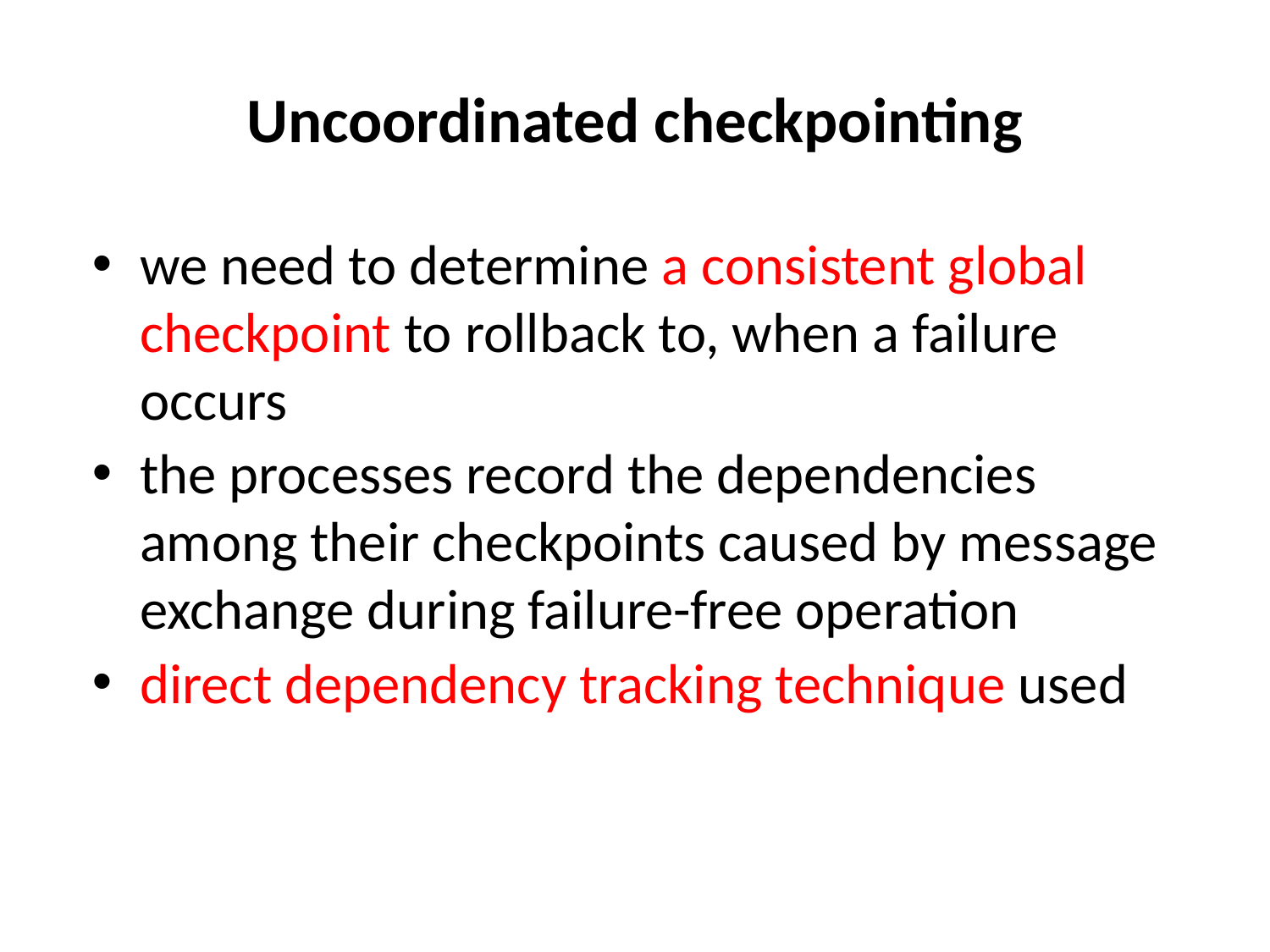

# Uncoordinated checkpointing
we need to determine a consistent global checkpoint to rollback to, when a failure occurs
the processes record the dependencies among their checkpoints caused by message exchange during failure-free operation
direct dependency tracking technique used